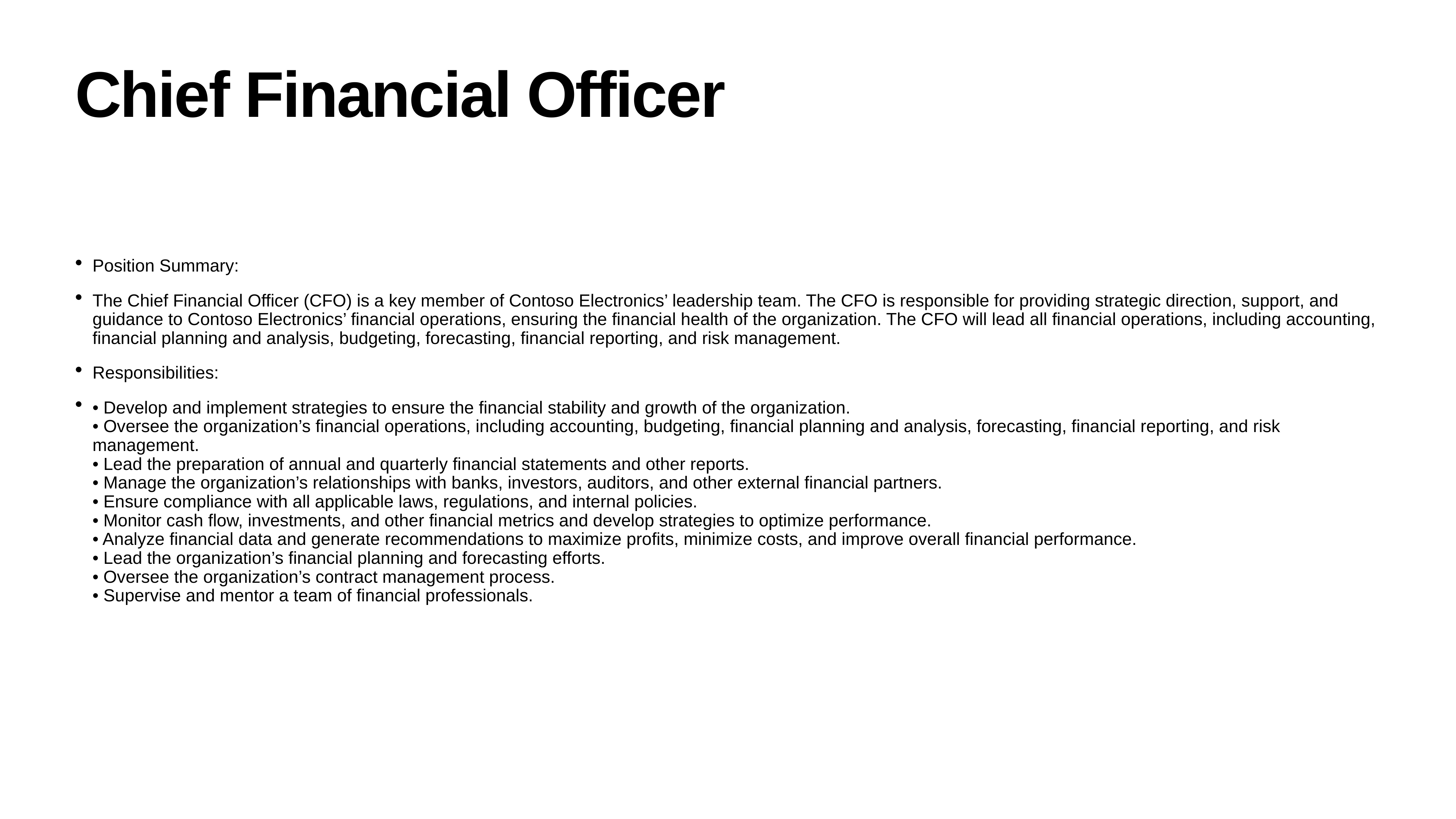

# Chief Financial Officer
Position Summary:
The Chief Financial Officer (CFO) is a key member of Contoso Electronics’ leadership team. The CFO is responsible for providing strategic direction, support, and guidance to Contoso Electronics’ financial operations, ensuring the financial health of the organization. The CFO will lead all financial operations, including accounting, financial planning and analysis, budgeting, forecasting, financial reporting, and risk management.
Responsibilities:
• Develop and implement strategies to ensure the financial stability and growth of the organization.
• Oversee the organization’s financial operations, including accounting, budgeting, financial planning and analysis, forecasting, financial reporting, and risk management.
• Lead the preparation of annual and quarterly financial statements and other reports.
• Manage the organization’s relationships with banks, investors, auditors, and other external financial partners.
• Ensure compliance with all applicable laws, regulations, and internal policies.
• Monitor cash flow, investments, and other financial metrics and develop strategies to optimize performance.
• Analyze financial data and generate recommendations to maximize profits, minimize costs, and improve overall financial performance.
• Lead the organization’s financial planning and forecasting efforts.
• Oversee the organization’s contract management process.
• Supervise and mentor a team of financial professionals.